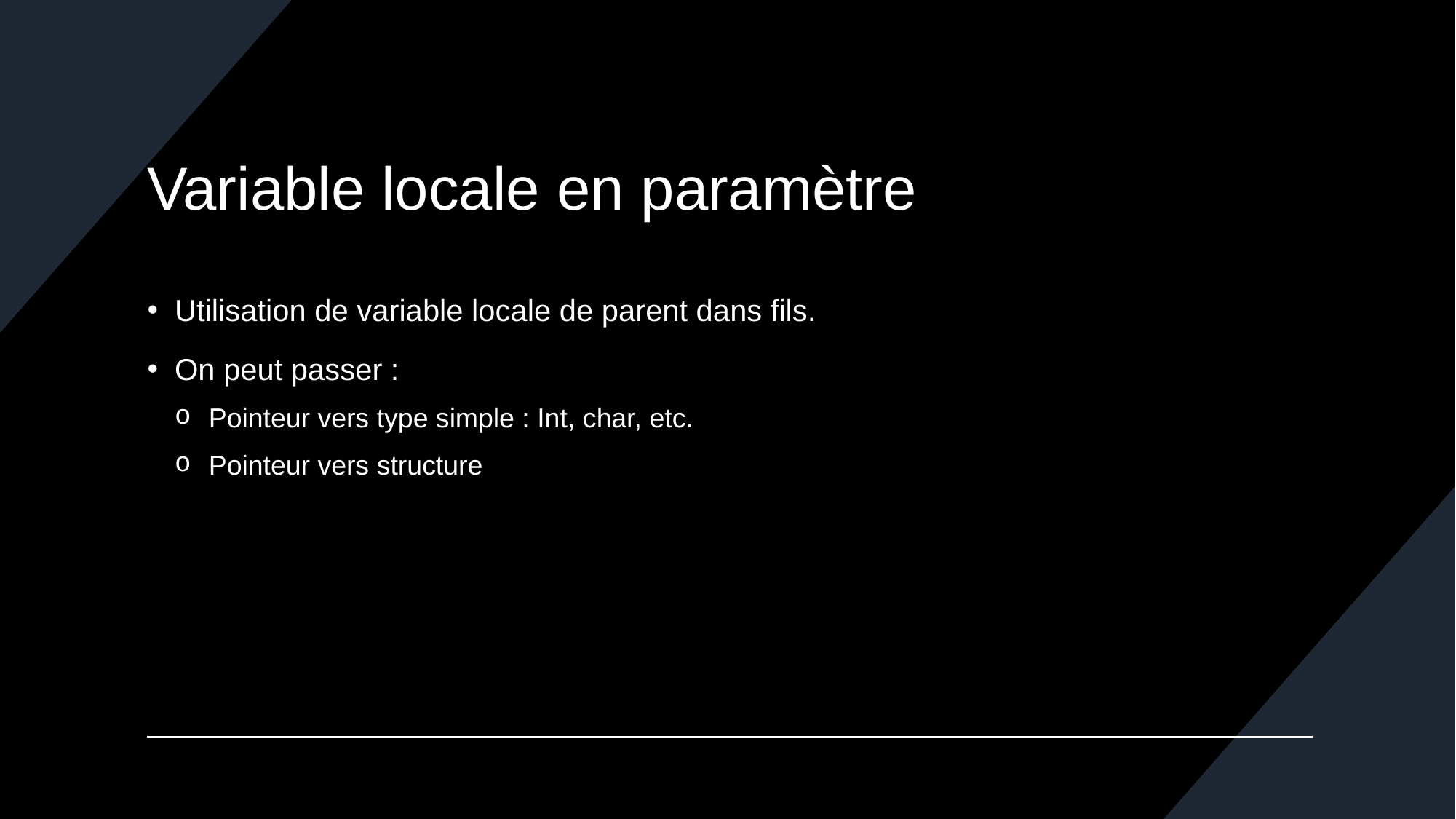

# Variable locale en paramètre
Utilisation de variable locale de parent dans fils.
On peut passer :
Pointeur vers type simple : Int, char, etc.
Pointeur vers structure